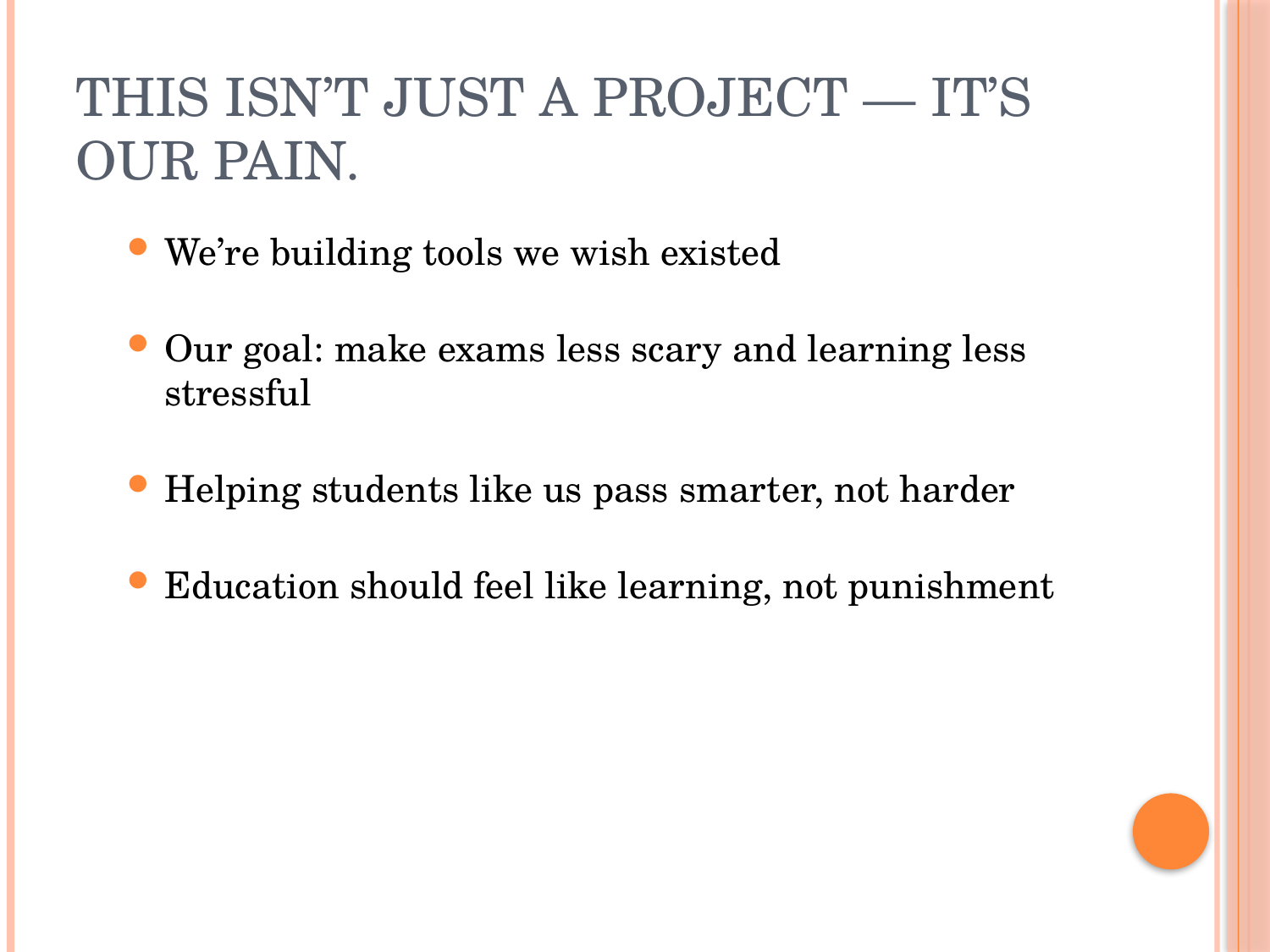

# This isn’t just a project — it’s our pain.
We’re building tools we wish existed
Our goal: make exams less scary and learning less stressful
Helping students like us pass smarter, not harder
Education should feel like learning, not punishment